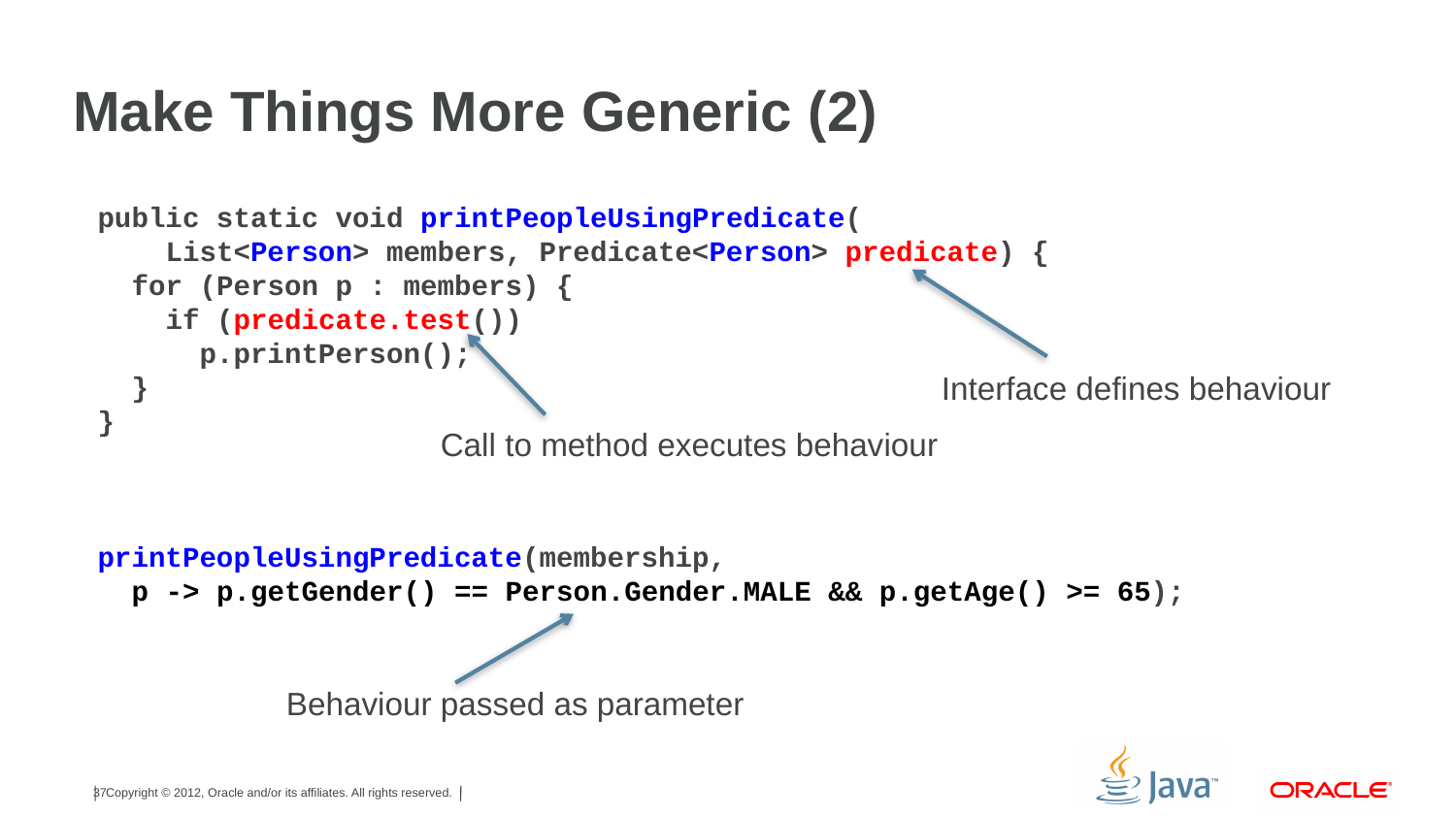

# Make Things More Generic (2)
public static void printPeopleUsingPredicate(
    List<Person> members, Predicate<Person> predicate) {
  for (Person p : members) {
    if (predicate.test())
      p.printPerson();
  }
}

printPeopleUsingPredicate(membership,
  p -> p.getGender() == Person.Gender.MALE && p.getAge() >= 65);

Interface defines behaviour
Call to method executes behaviour
Behaviour passed as parameter